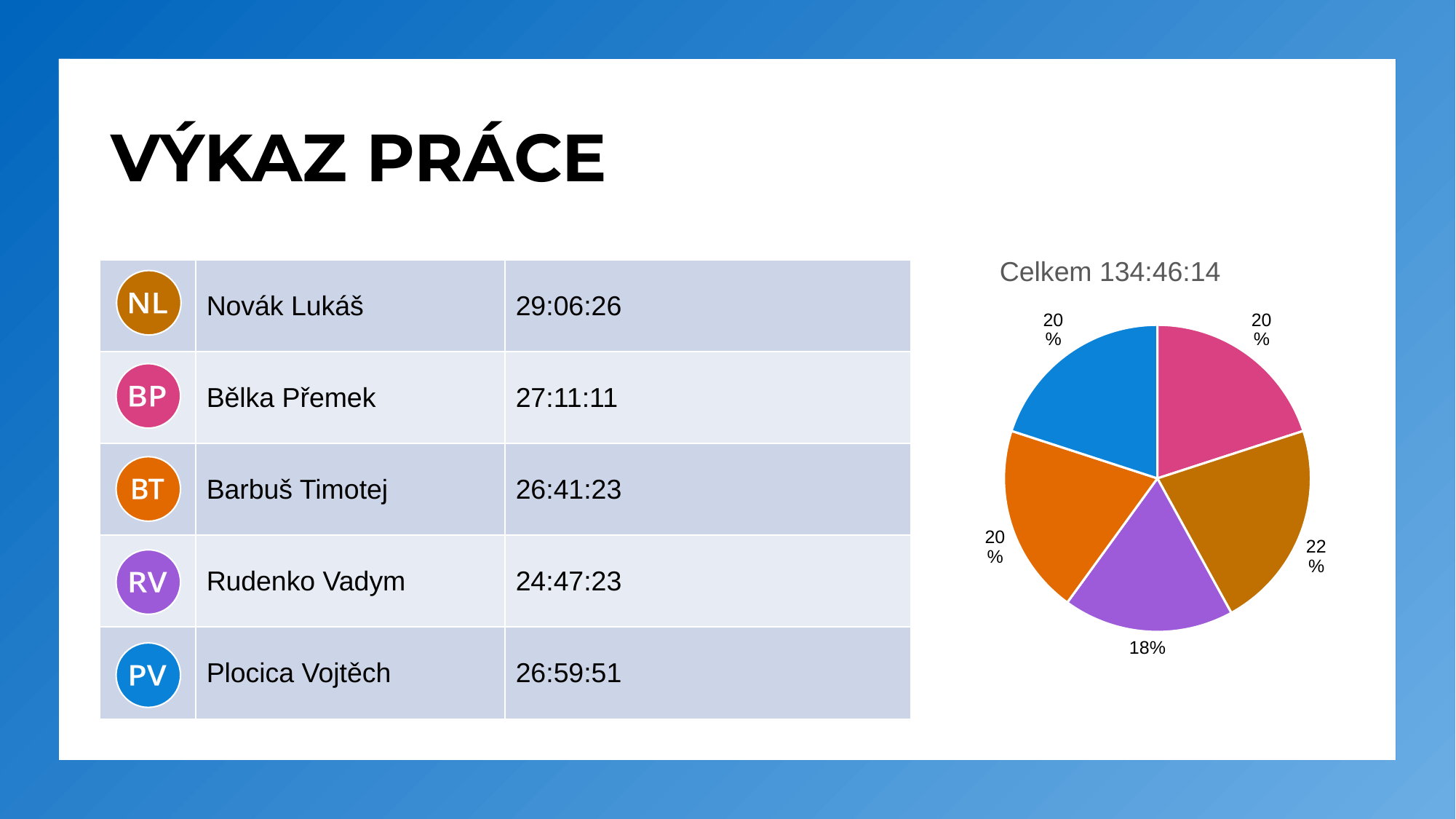

# VÝKAZ PRÁCE

### Chart

| Category | Prodej |
|---|---|
| Bělka Přemek | 20.0 |
| Novák Lukáš | 22.0 |
| Rudenko Vadym | 18.0 |
| Barbuš Timotej | 20.0 |
| Plocica Vojtěch | 20.0 |
Celkem 134:46:14
|  | Novák Lukáš | 29:06:26 |
| --- | --- | --- |
|  | Bělka Přemek | 27:11:11 |
|  | Barbuš Timotej | 26:41:23 |
|  | Rudenko Vadym | 24:47:23 |
|  | Plocica Vojtěch | 26:59:51 |